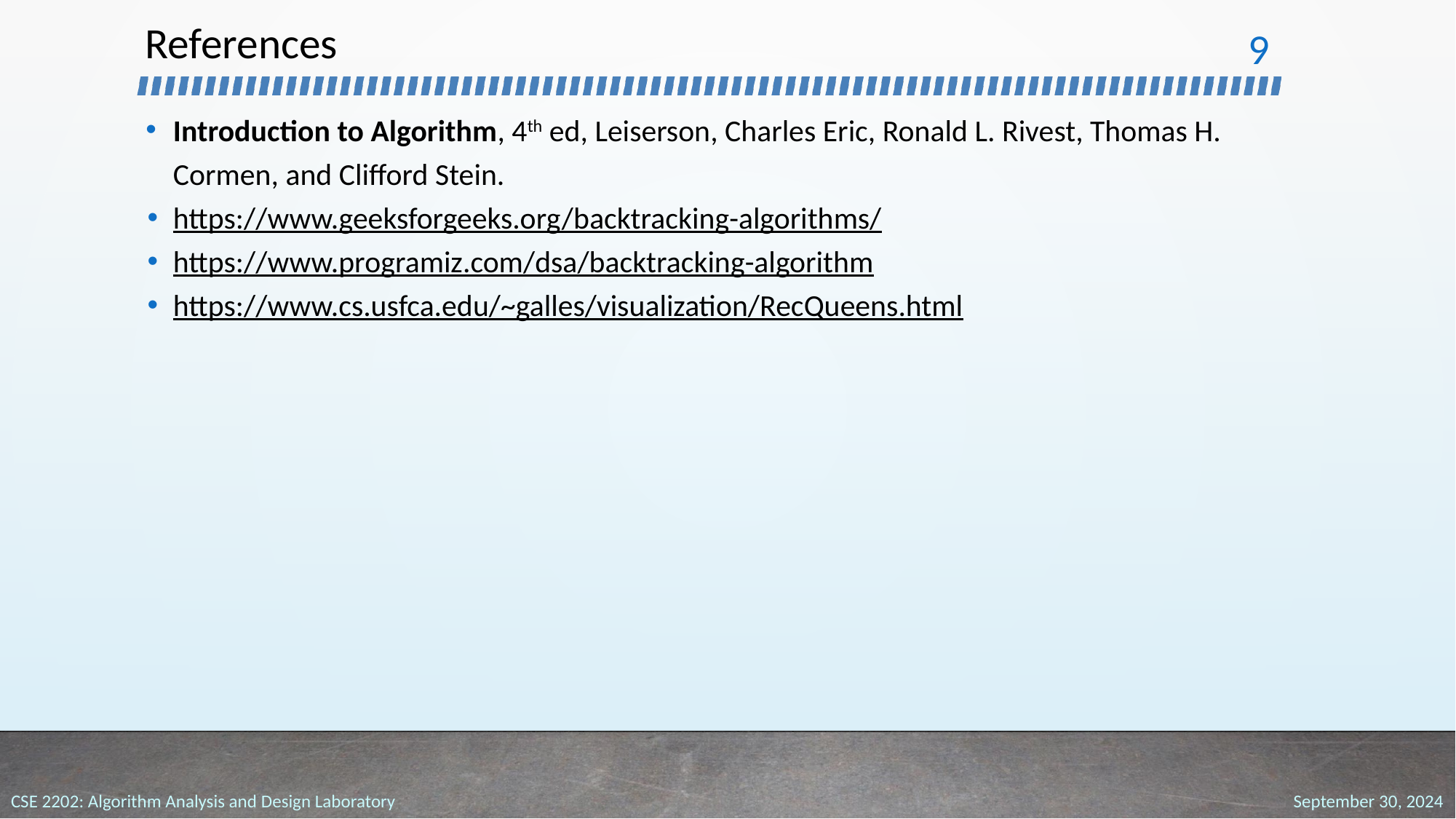

# References
9
Introduction to Algorithm, 4th ed, Leiserson, Charles Eric, Ronald L. Rivest, Thomas H. Cormen, and Clifford Stein.
https://www.geeksforgeeks.org/backtracking-algorithms/
https://www.programiz.com/dsa/backtracking-algorithm
https://www.cs.usfca.edu/~galles/visualization/RecQueens.html
September 30, 2024
CSE 2202: Algorithm Analysis and Design Laboratory